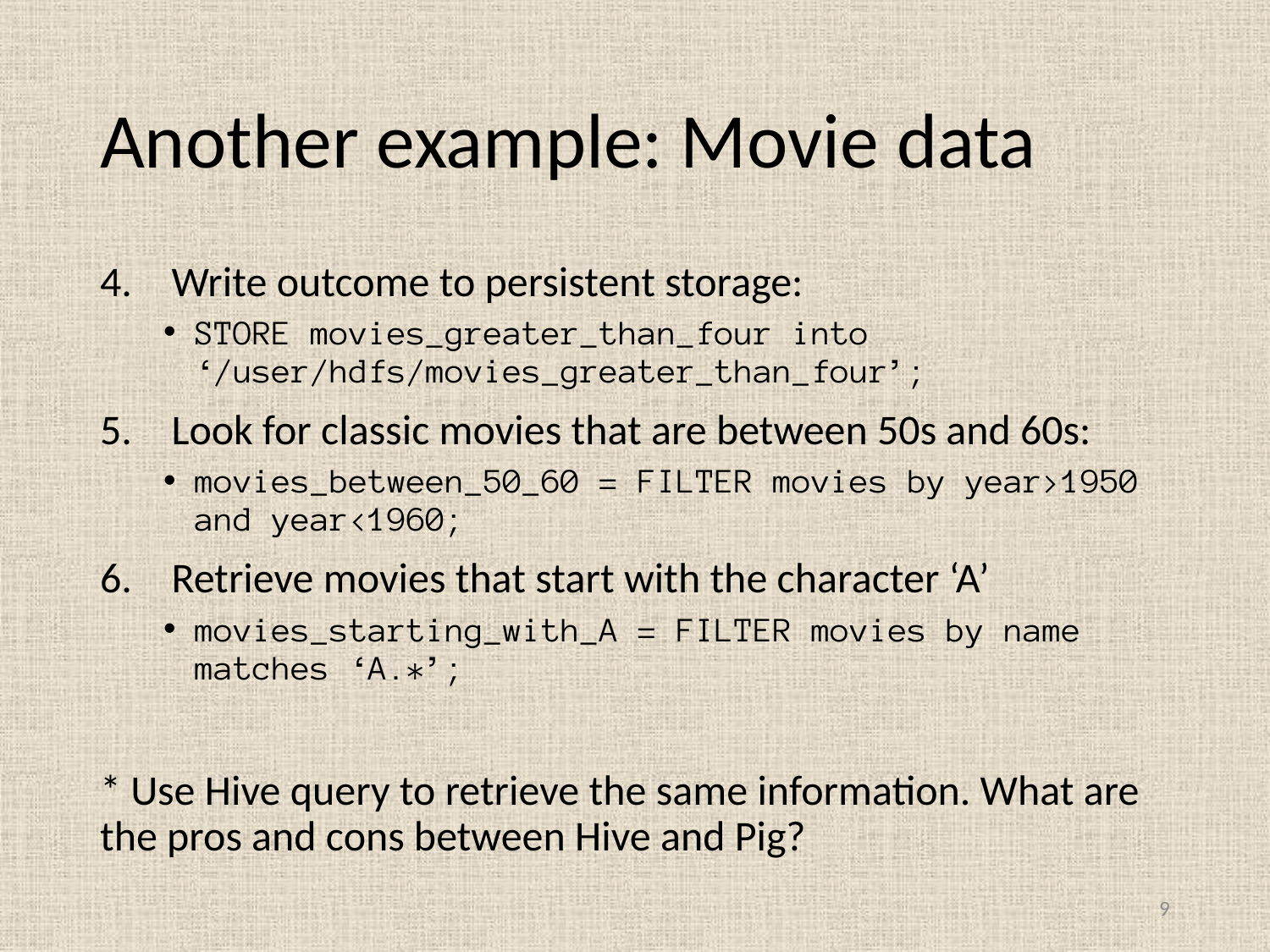

# Another example: Movie data
Write outcome to persistent storage:
STORE movies_greater_than_four into ‘/user/hdfs/movies_greater_than_four’;
Look for classic movies that are between 50s and 60s:
movies_between_50_60 = FILTER movies by year>1950 and year<1960;
Retrieve movies that start with the character ‘A’
movies_starting_with_A = FILTER movies by name matches ‘A.*’;

* Use Hive query to retrieve the same information. What are the pros and cons between Hive and Pig?

9